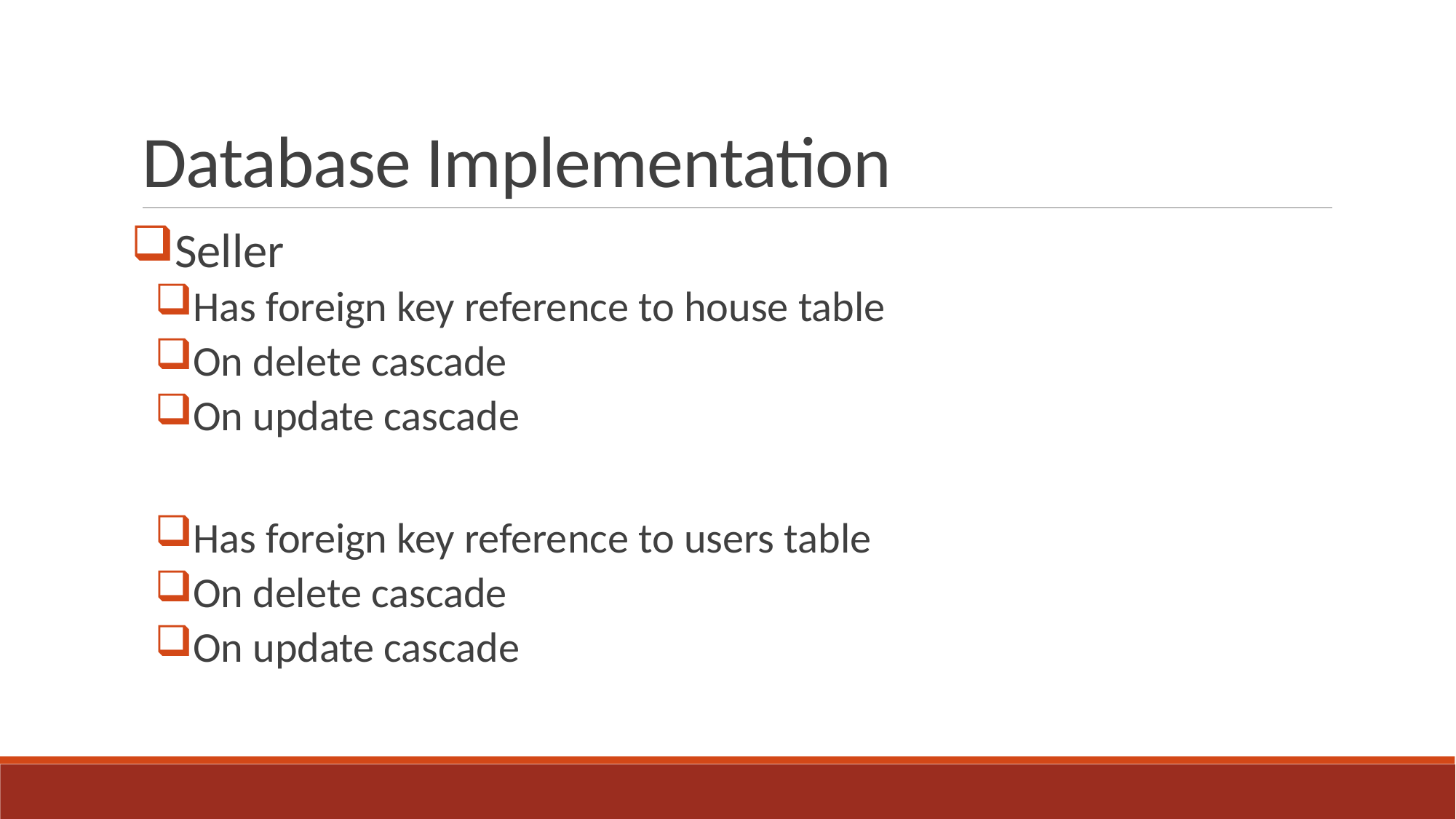

# Database Implementation
Seller
Has foreign key reference to house table
On delete cascade
On update cascade

Has foreign key reference to users table
On delete cascade
On update cascade